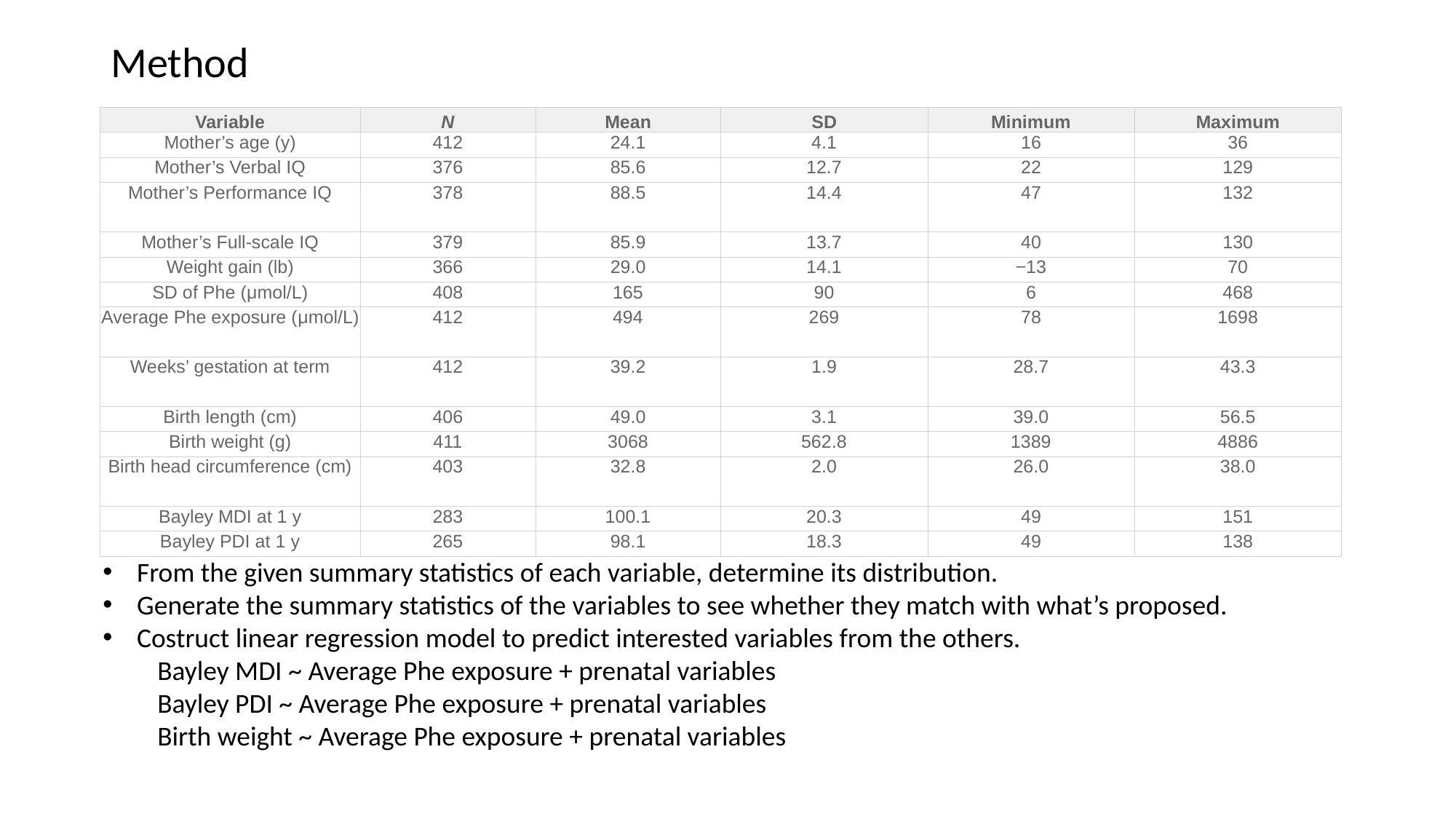

# Method
| Variable | N | Mean | SD | Minimum | Maximum |
| --- | --- | --- | --- | --- | --- |
| Mother’s age (y) | 412 | 24.1 | 4.1 | 16 | 36 |
| Mother’s Verbal IQ | 376 | 85.6 | 12.7 | 22 | 129 |
| Mother’s Performance IQ | 378 | 88.5 | 14.4 | 47 | 132 |
| Mother’s Full-scale IQ | 379 | 85.9 | 13.7 | 40 | 130 |
| Weight gain (lb) | 366 | 29.0 | 14.1 | −13 | 70 |
| SD of Phe (μmol/L) | 408 | 165 | 90 | 6 | 468 |
| Average Phe exposure (μmol/L) | 412 | 494 | 269 | 78 | 1698 |
| Weeks’ gestation at term | 412 | 39.2 | 1.9 | 28.7 | 43.3 |
| Birth length (cm) | 406 | 49.0 | 3.1 | 39.0 | 56.5 |
| Birth weight (g) | 411 | 3068 | 562.8 | 1389 | 4886 |
| Birth head circumference (cm) | 403 | 32.8 | 2.0 | 26.0 | 38.0 |
| Bayley MDI at 1 y | 283 | 100.1 | 20.3 | 49 | 151 |
| Bayley PDI at 1 y | 265 | 98.1 | 18.3 | 49 | 138 |
From the given summary statistics of each variable, determine its distribution.
Generate the summary statistics of the variables to see whether they match with what’s proposed.
Costruct linear regression model to predict interested variables from the others.
Bayley MDI ~ Average Phe exposure + prenatal variables
Bayley PDI ~ Average Phe exposure + prenatal variables
Birth weight ~ Average Phe exposure + prenatal variables